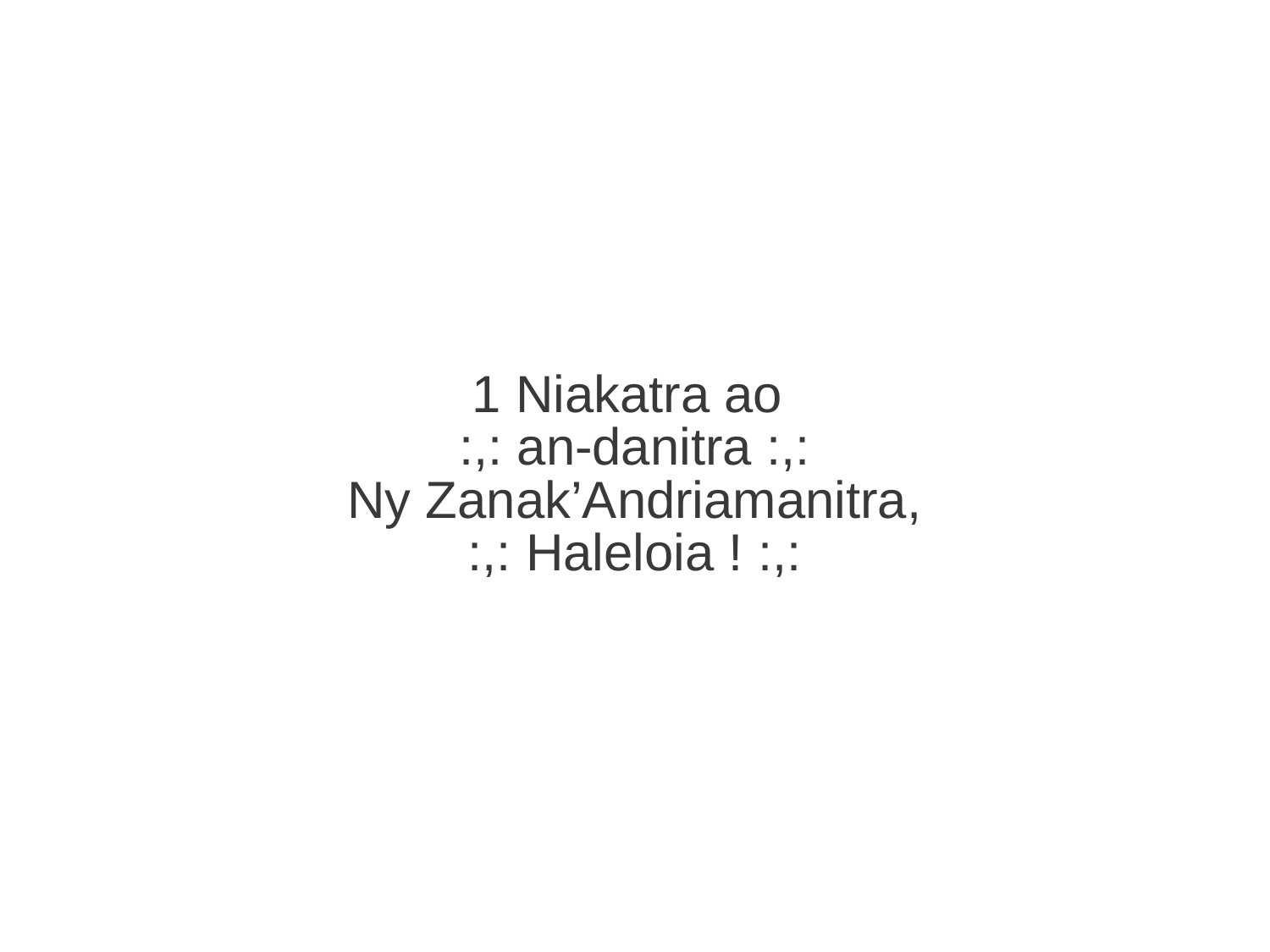

1 Niakatra ao
:,: an-danitra :,:
Ny Zanak’Andriamanitra,
:,: Haleloia ! :,: